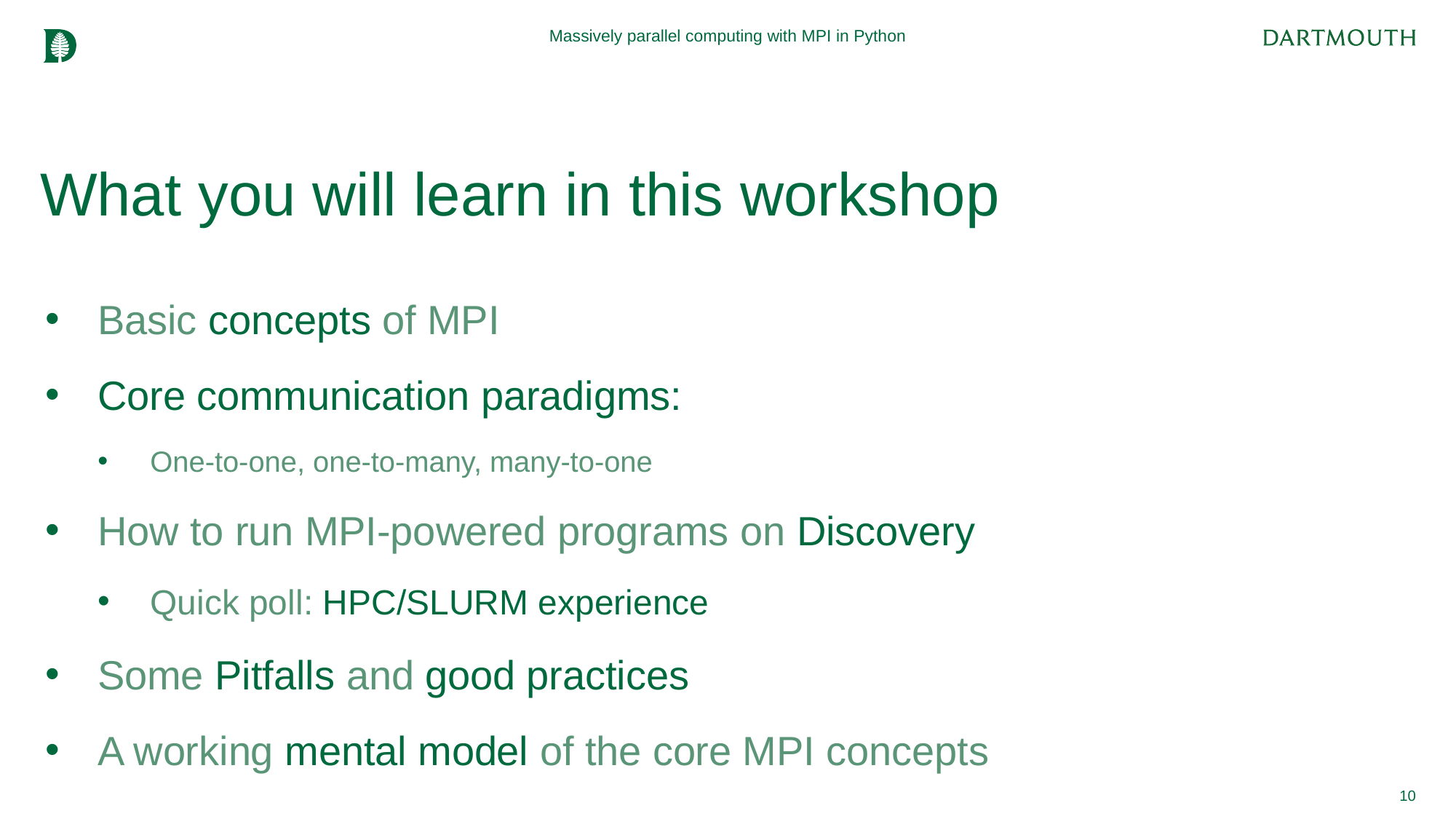

Massively parallel computing with MPI in Python
# What you will learn in this workshop
Basic concepts of MPI
Core communication paradigms:
One-to-one, one-to-many, many-to-one
How to run MPI-powered programs on Discovery
Quick poll: HPC/SLURM experience
Some Pitfalls and good practices
A working mental model of the core MPI concepts
10